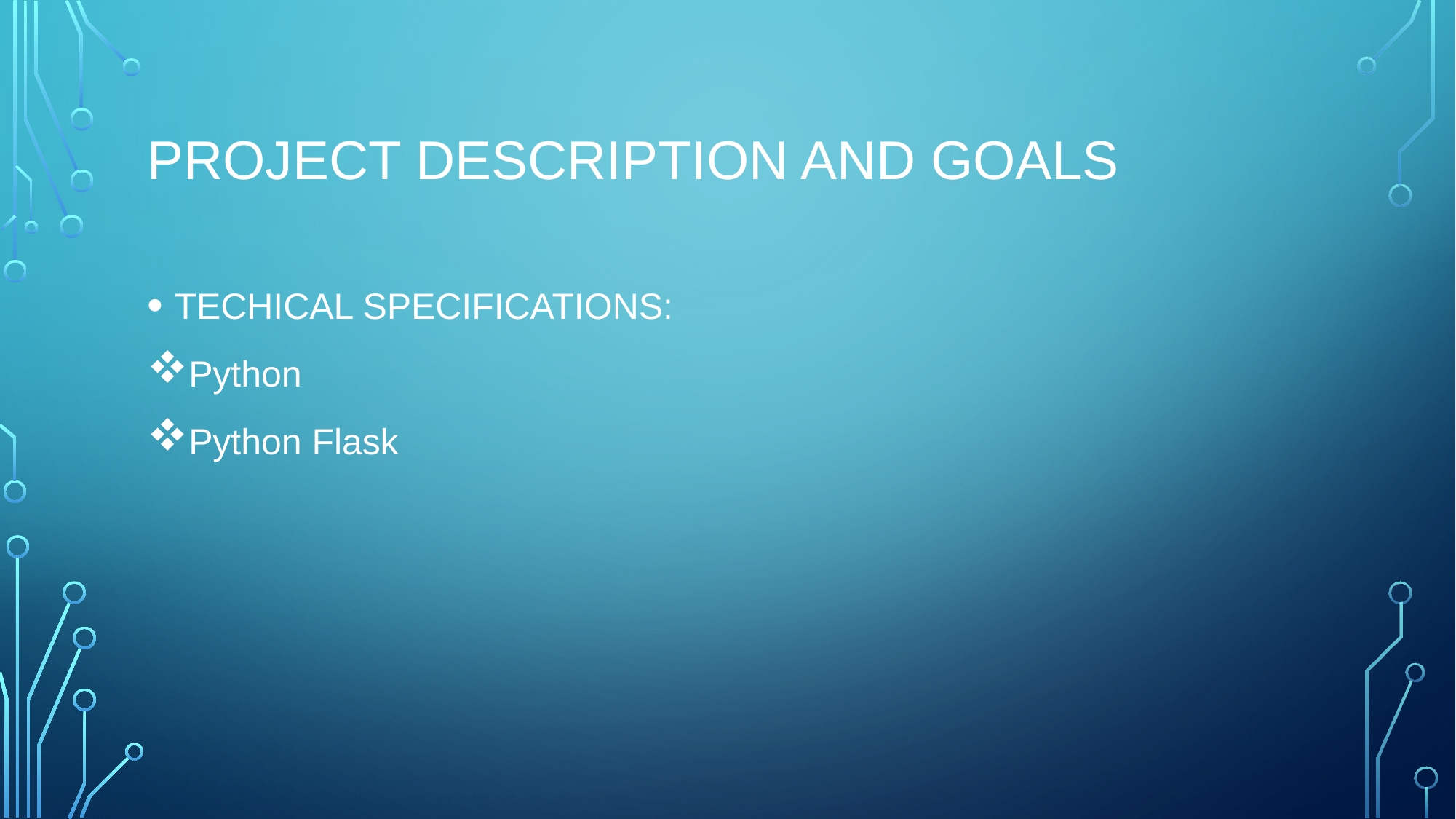

# PROJECT DESCRIPTION AND GOALS
TECHICAL SPECIFICATIONS:
Python
Python Flask